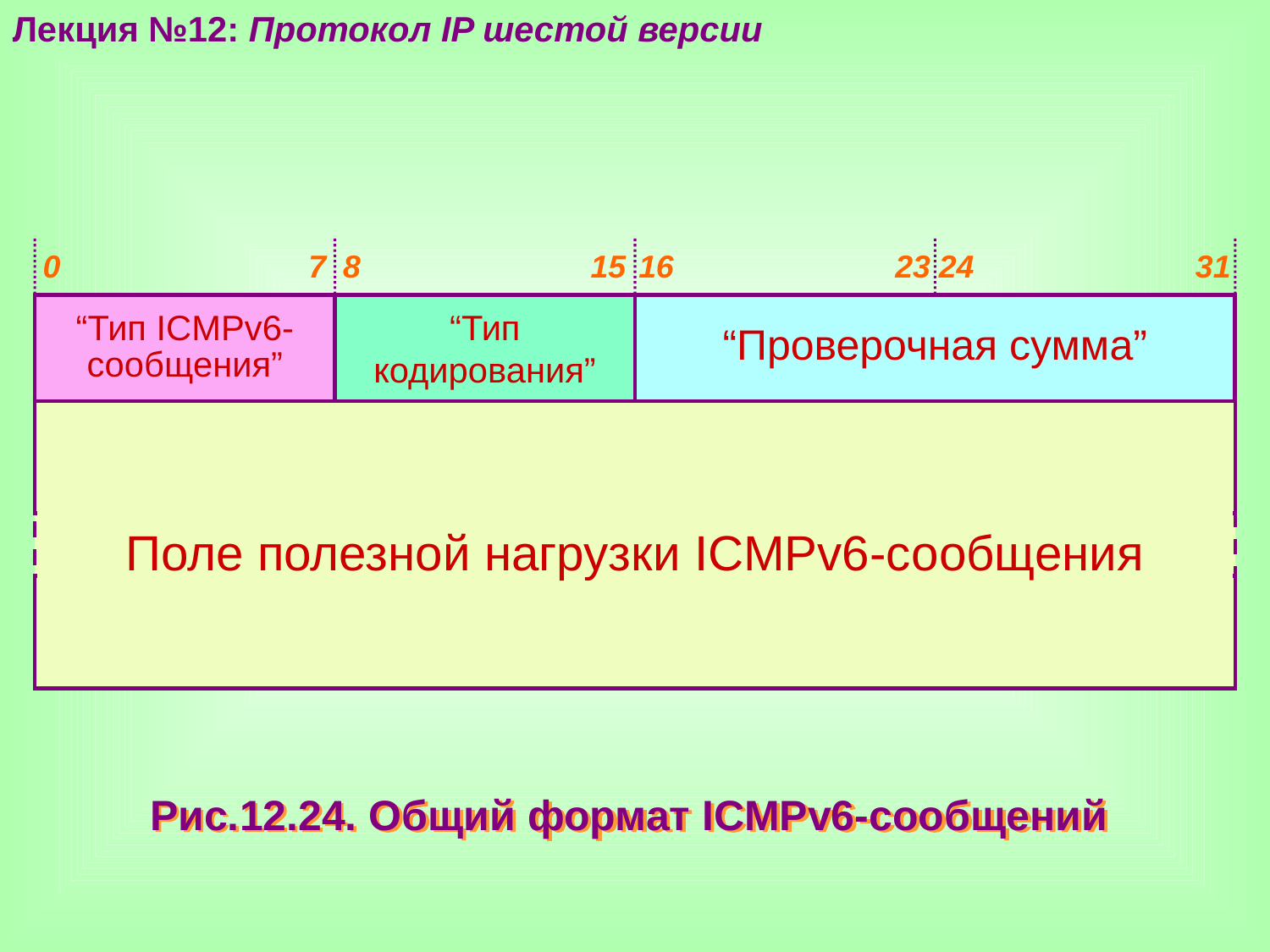

Лекция №12: Протокол IP шестой версии

0                            7

8                          15

16                         23

24                         31

“Тип ICMPv6-сообщения”
“Тип кодирования”
“Проверочная сумма”

Поле полезной нагрузки ICMPv6-сообщения

Рис.12.24. Общий формат ICMPv6-сообщений